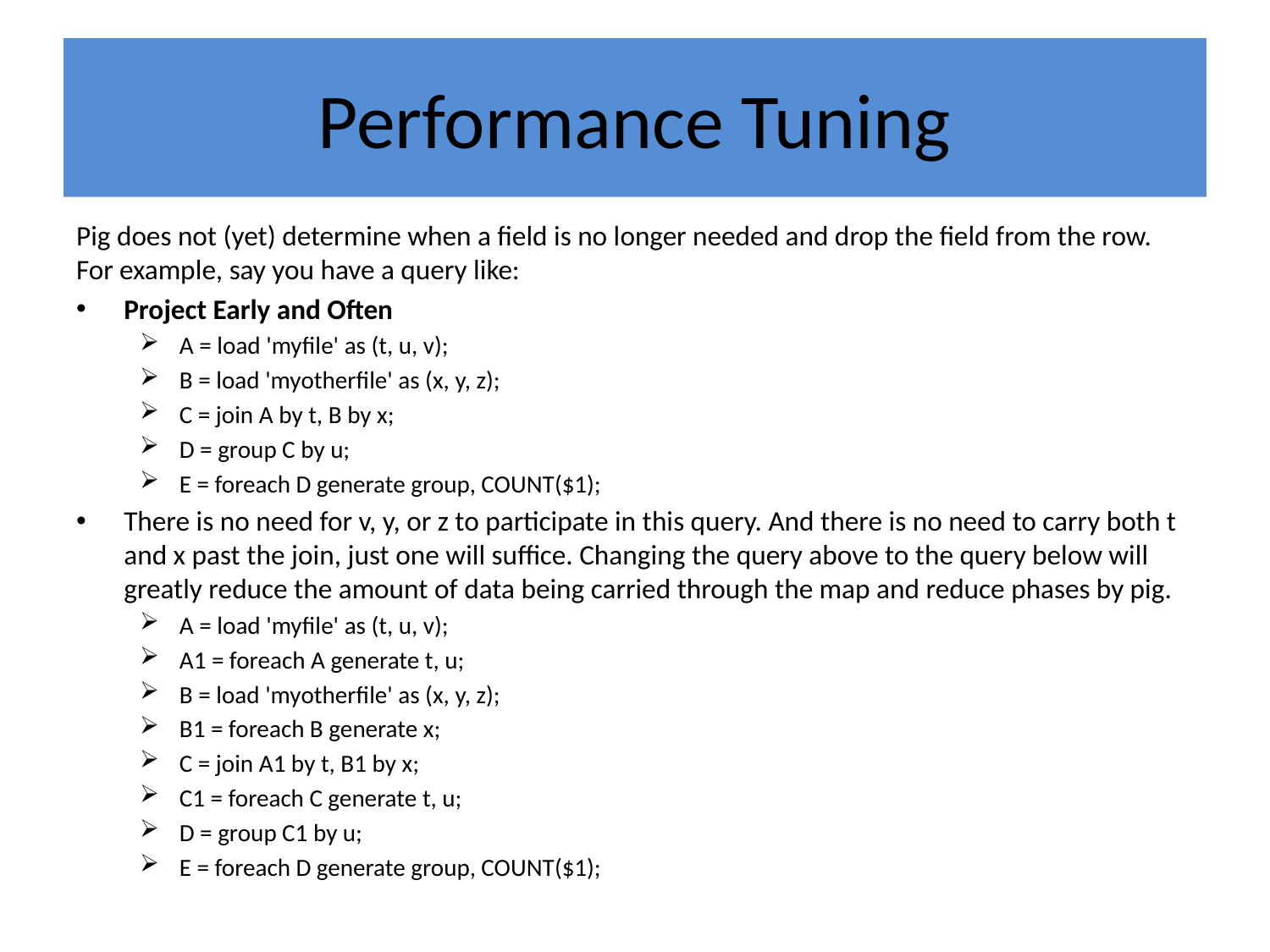

# Performance Tuning
Pig does not (yet) determine when a field is no longer needed and drop the field from the row. For example, say you have a query like:
Project Early and Often
A = load 'myfile' as (t, u, v);
B = load 'myotherfile' as (x, y, z);
C = join A by t, B by x;
D = group C by u;
E = foreach D generate group, COUNT($1);
There is no need for v, y, or z to participate in this query. And there is no need to carry both t and x past the join, just one will suffice. Changing the query above to the query below will greatly reduce the amount of data being carried through the map and reduce phases by pig.
A = load 'myfile' as (t, u, v);
A1 = foreach A generate t, u;
B = load 'myotherfile' as (x, y, z);
B1 = foreach B generate x;
C = join A1 by t, B1 by x;
C1 = foreach C generate t, u;
D = group C1 by u;
E = foreach D generate group, COUNT($1);